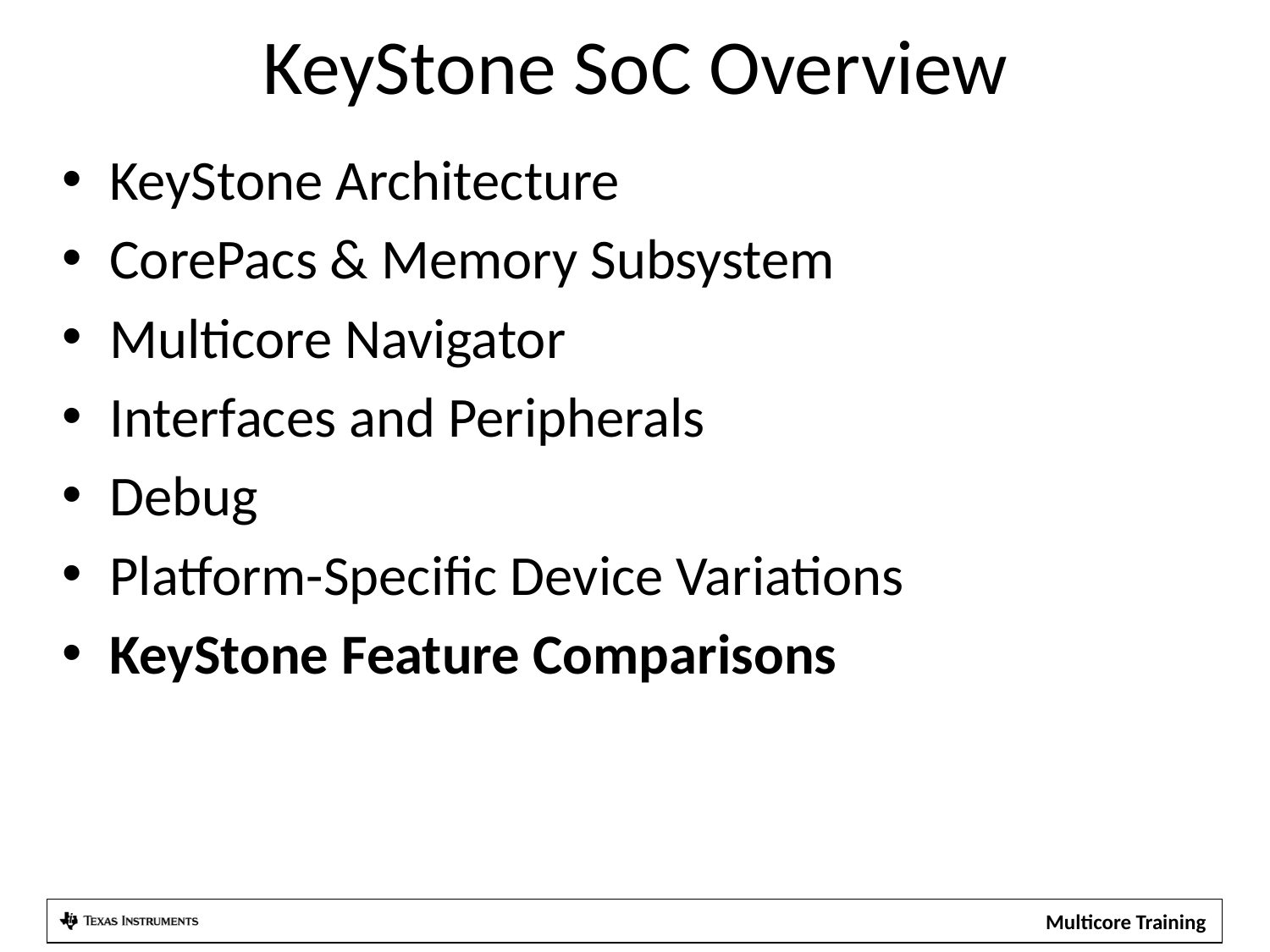

KeyStone SoC Overview
KeyStone Architecture
CorePacs & Memory Subsystem
Multicore Navigator
Interfaces and Peripherals
Debug
Platform-Specific Device Variations
KeyStone Feature Comparisons